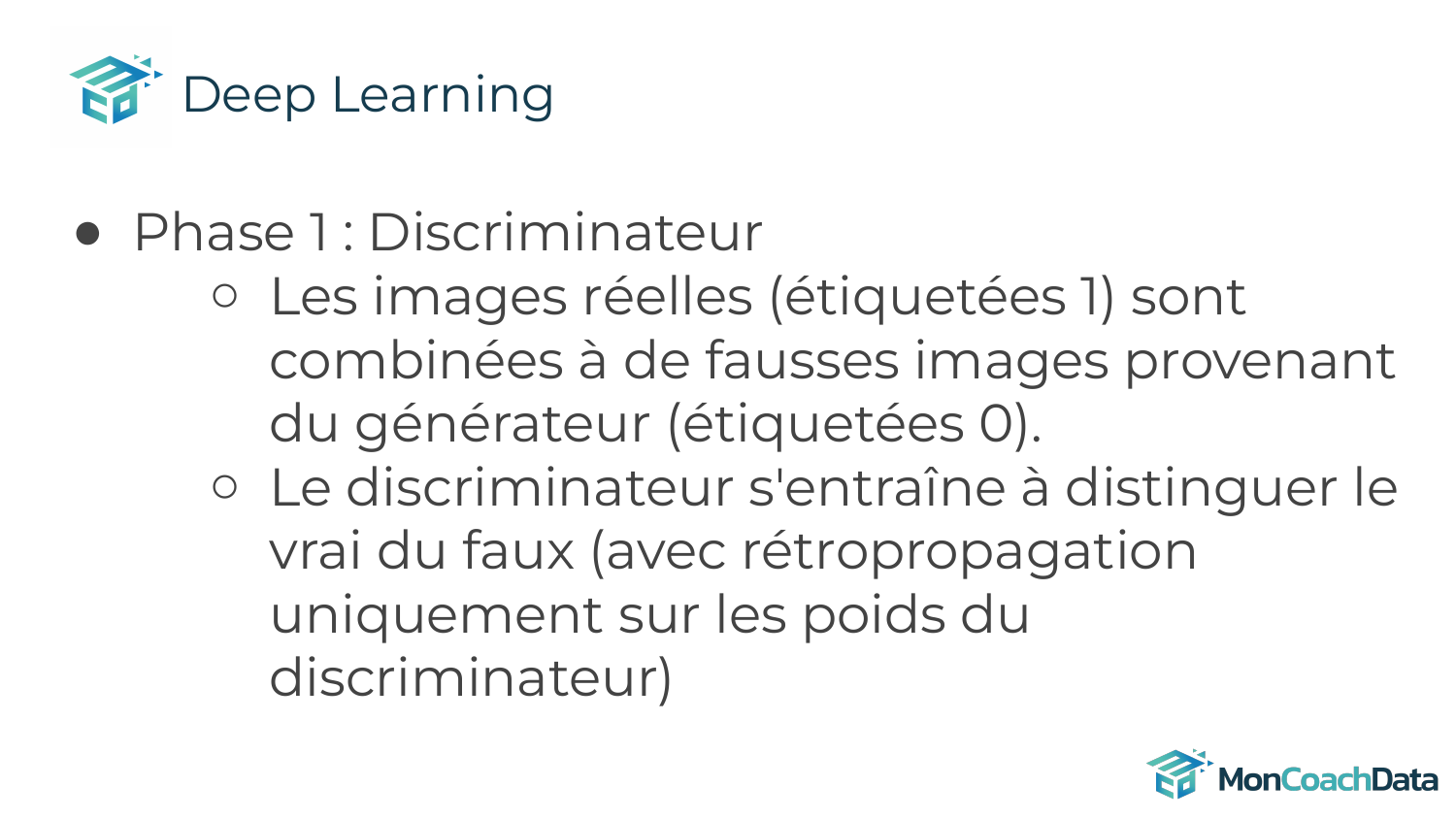

# Deep Learning
Phase 1 : Discriminateur
Les images réelles (étiquetées 1) sont combinées à de fausses images provenant du générateur (étiquetées 0).
Le discriminateur s'entraîne à distinguer le vrai du faux (avec rétropropagation uniquement sur les poids du discriminateur)